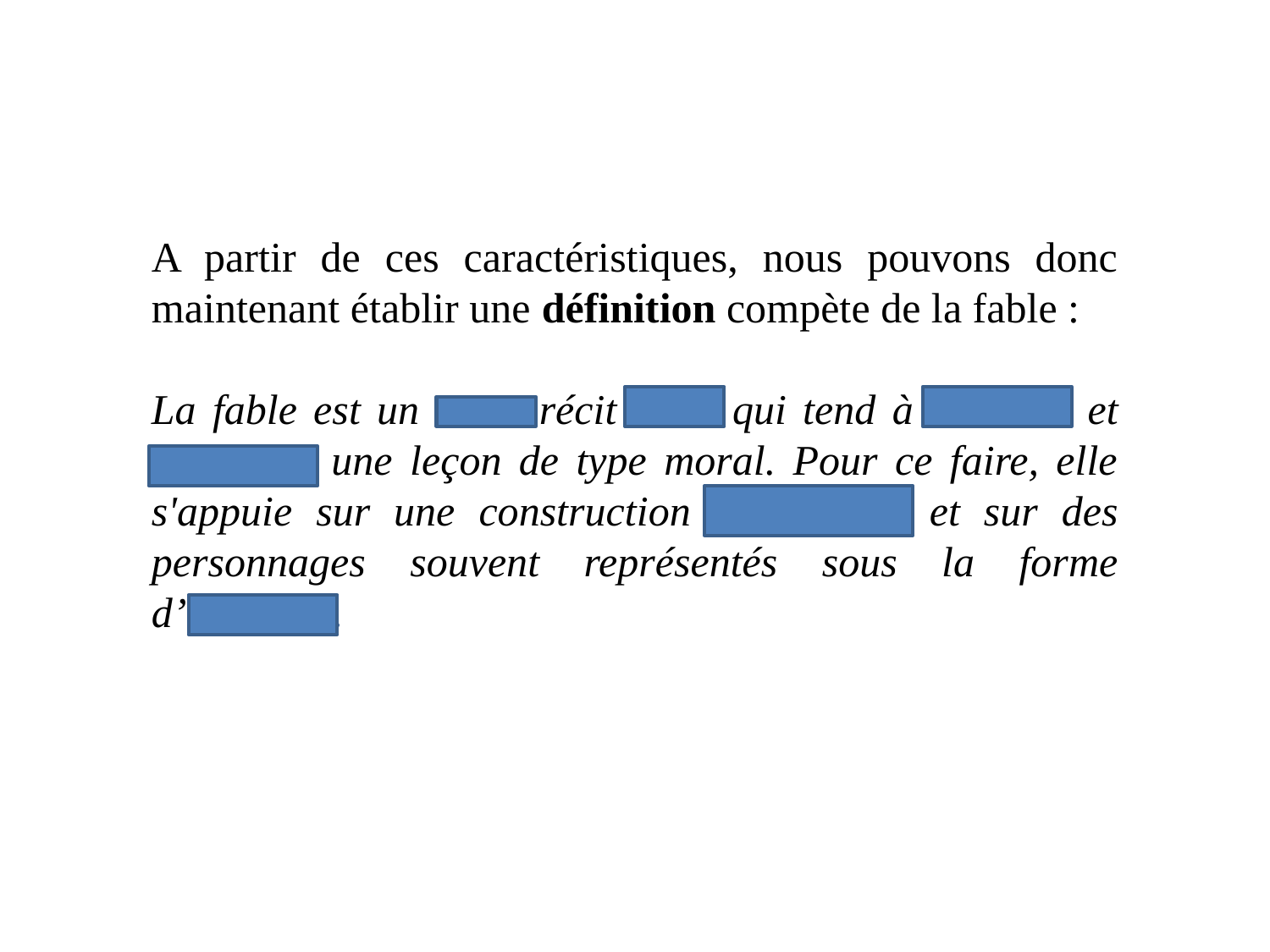

A partir de ces caractéristiques, nous pouvons donc maintenant établir une définition compète de la fable :

La fable est un court récit fictif qui tend à instruire et enseigner une leçon de type moral. Pour ce faire, elle s'appuie sur une construction allégorique et sur des personnages souvent représentés sous la forme d’animaux.